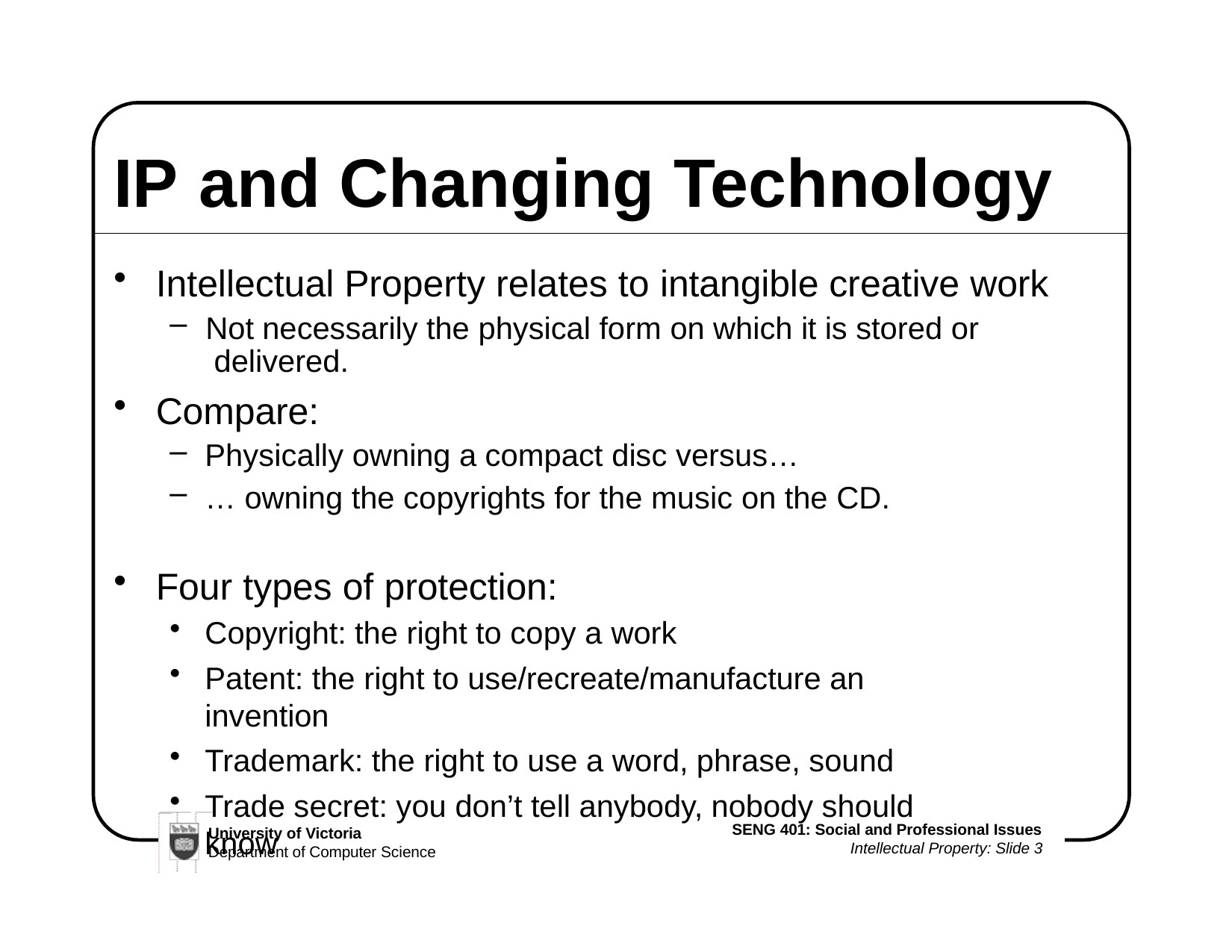

# IP	and Changing Technology

Intellectual Property relates to intangible creative work
Not necessarily the physical form on which it is stored or  delivered.
Compare:
Physically owning a compact disc versus…
… owning the copyrights for the music on the CD.

Four types of protection:
Copyright: the right to copy a work
Patent: the right to use/recreate/manufacture an invention
Trademark: the right to use a word, phrase, sound
Trade secret: you don’t tell anybody, nobody should know
SENG 401: Social and Professional Issues
Intellectual Property: Slide 3
University of Victoria
Department of Computer Science